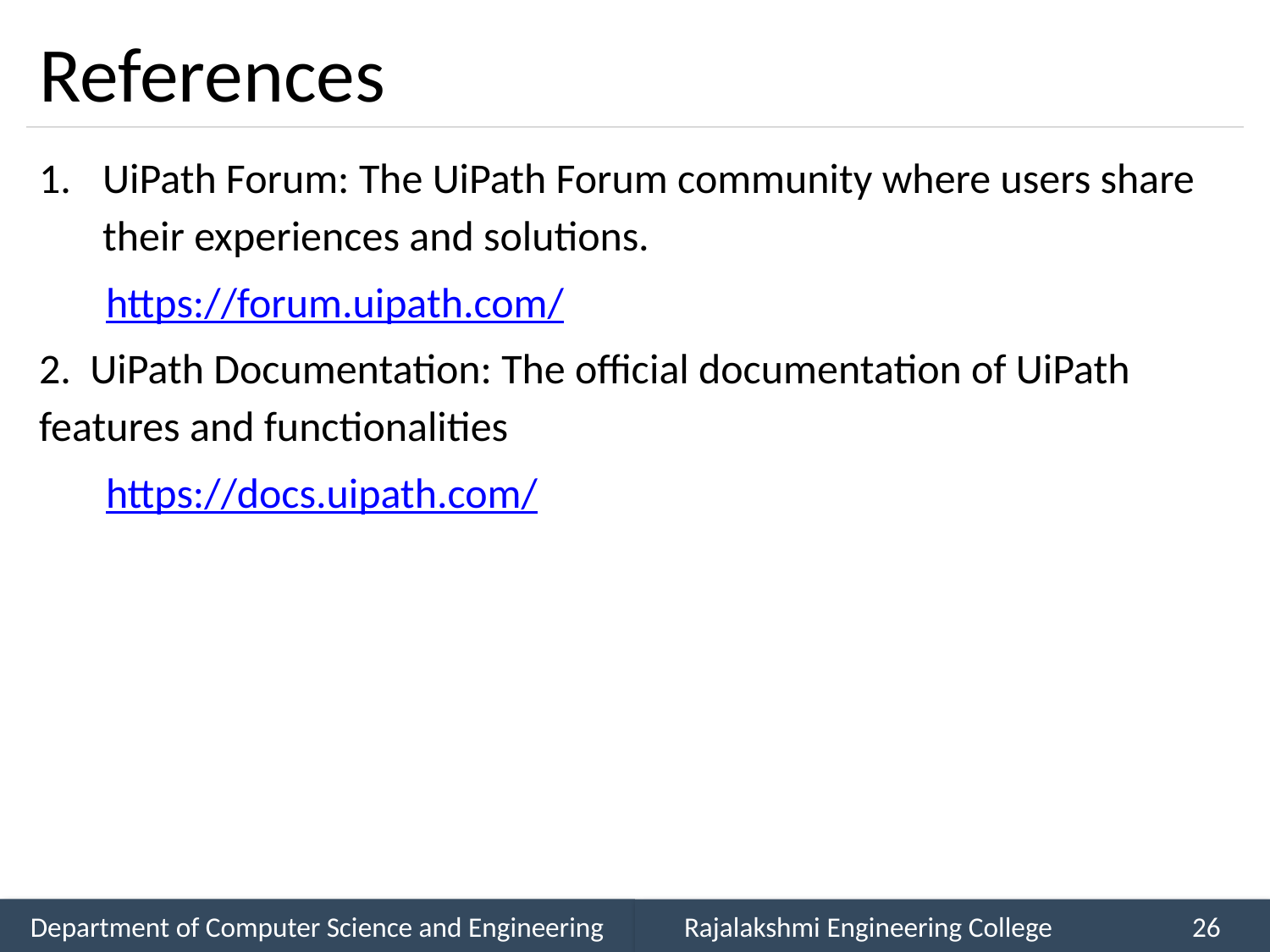

# References
UiPath Forum: The UiPath Forum community where users share their experiences and solutions.
       https://forum.uipath.com/
2.  UiPath Documentation: The official documentation of UiPath features and functionalities
       https://docs.uipath.com/